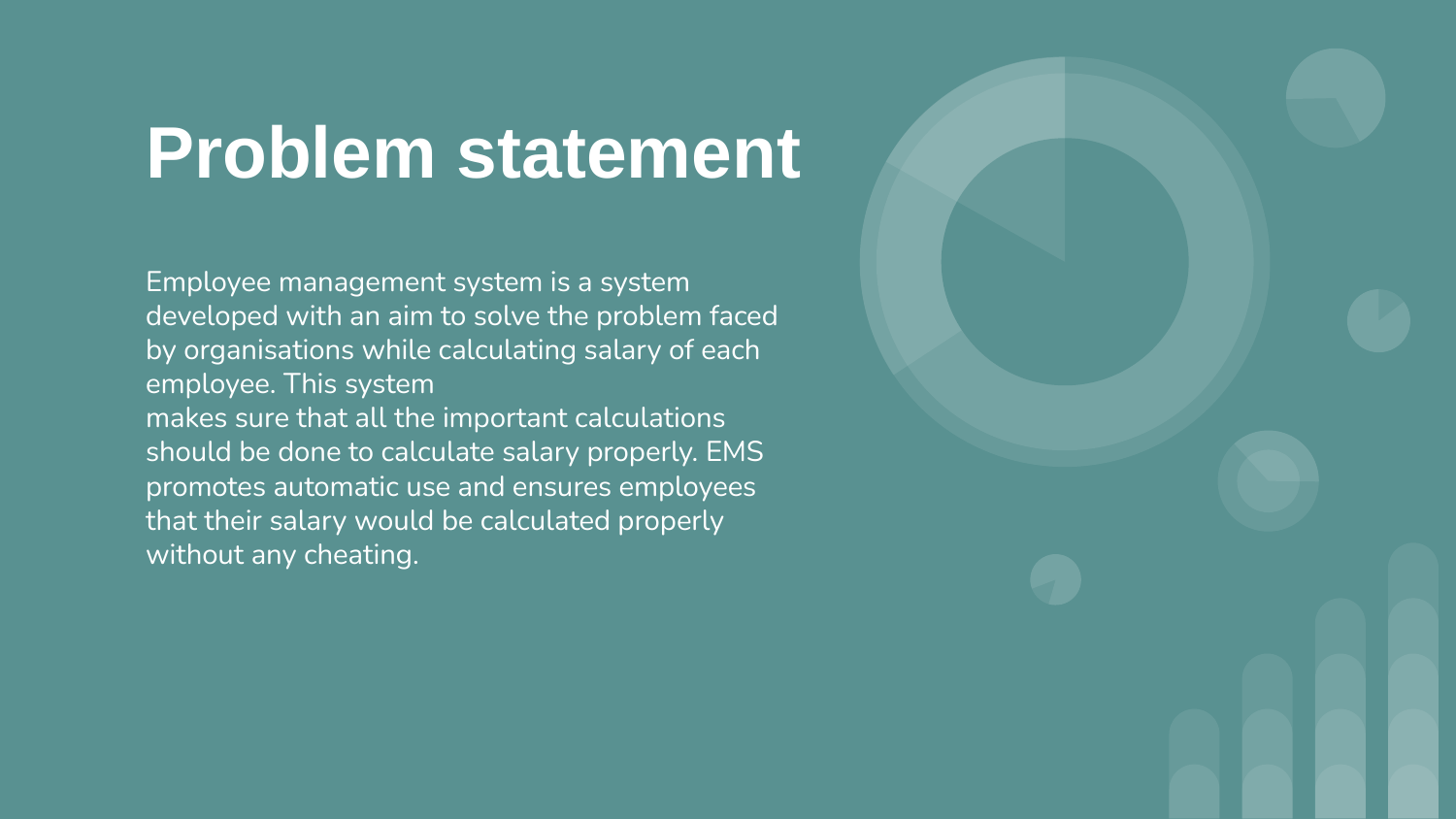

# Problem statement
Employee management system is a system
developed with an aim to solve the problem faced
by organisations while calculating salary of each
employee. This system
makes sure that all the important calculations
should be done to calculate salary properly. EMS
promotes automatic use and ensures employees
that their salary would be calculated properly
without any cheating.